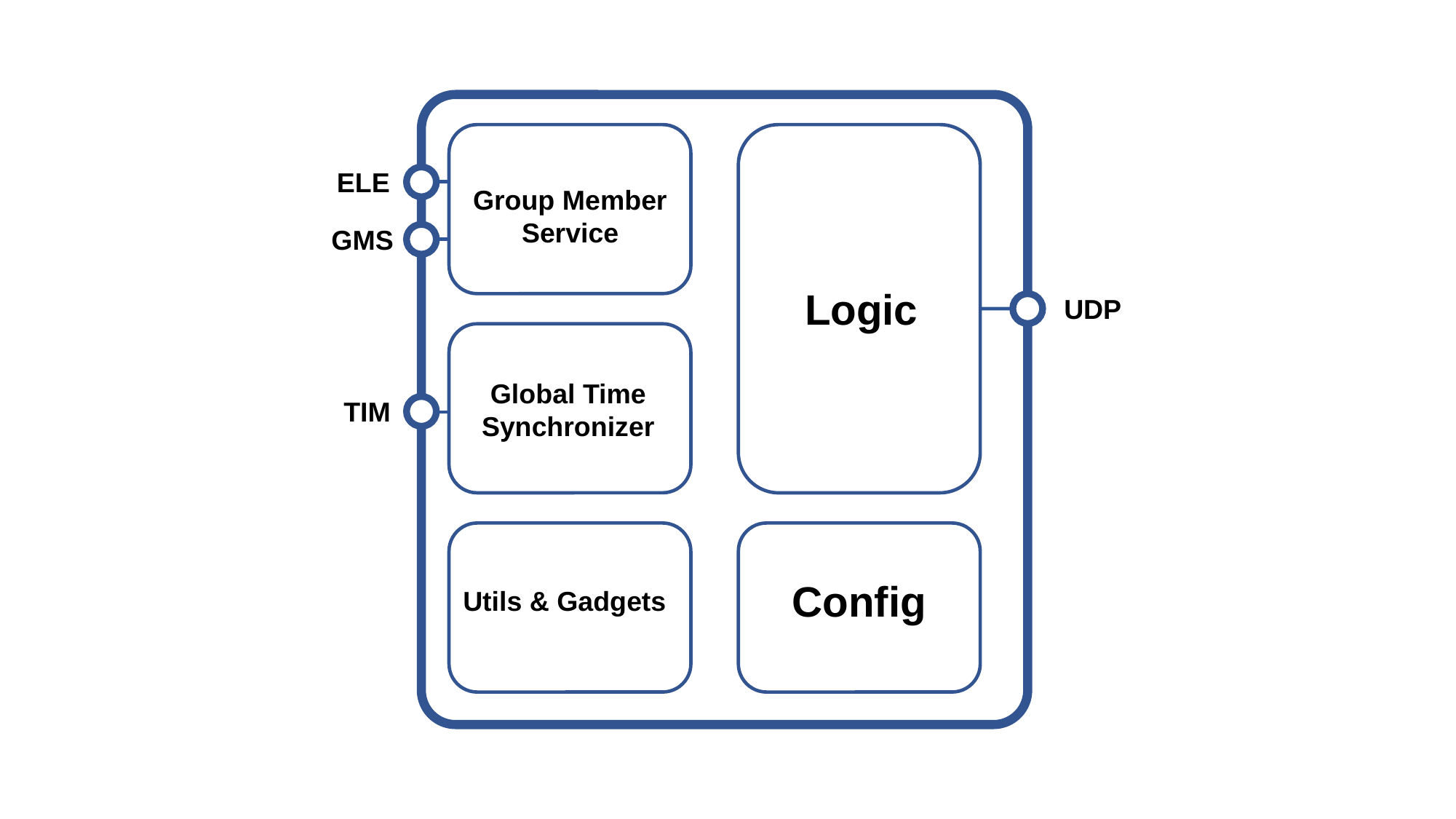

ELE
Group Member Service
GMS
Logic
UDP
Global Time Synchronizer
TIM
Config
Utils & Gadgets